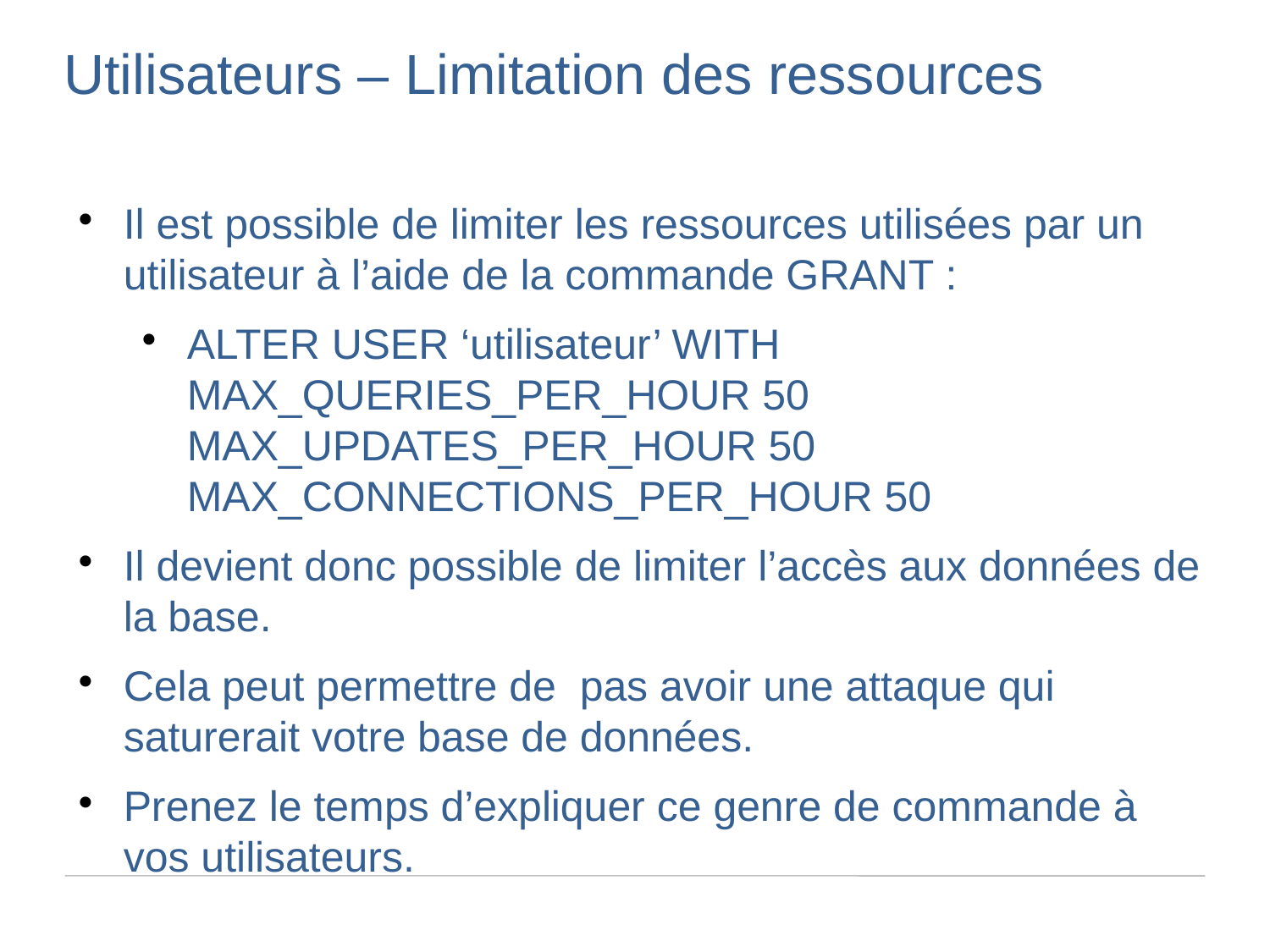

Utilisateurs – Limitation des ressources
Il est possible de limiter les ressources utilisées par un utilisateur à l’aide de la commande GRANT :
ALTER USER ‘utilisateur’ WITH MAX_QUERIES_PER_HOUR 50 MAX_UPDATES_PER_HOUR 50 MAX_CONNECTIONS_PER_HOUR 50
Il devient donc possible de limiter l’accès aux données de la base.
Cela peut permettre de  pas avoir une attaque qui saturerait votre base de données.
Prenez le temps d’expliquer ce genre de commande à vos utilisateurs.